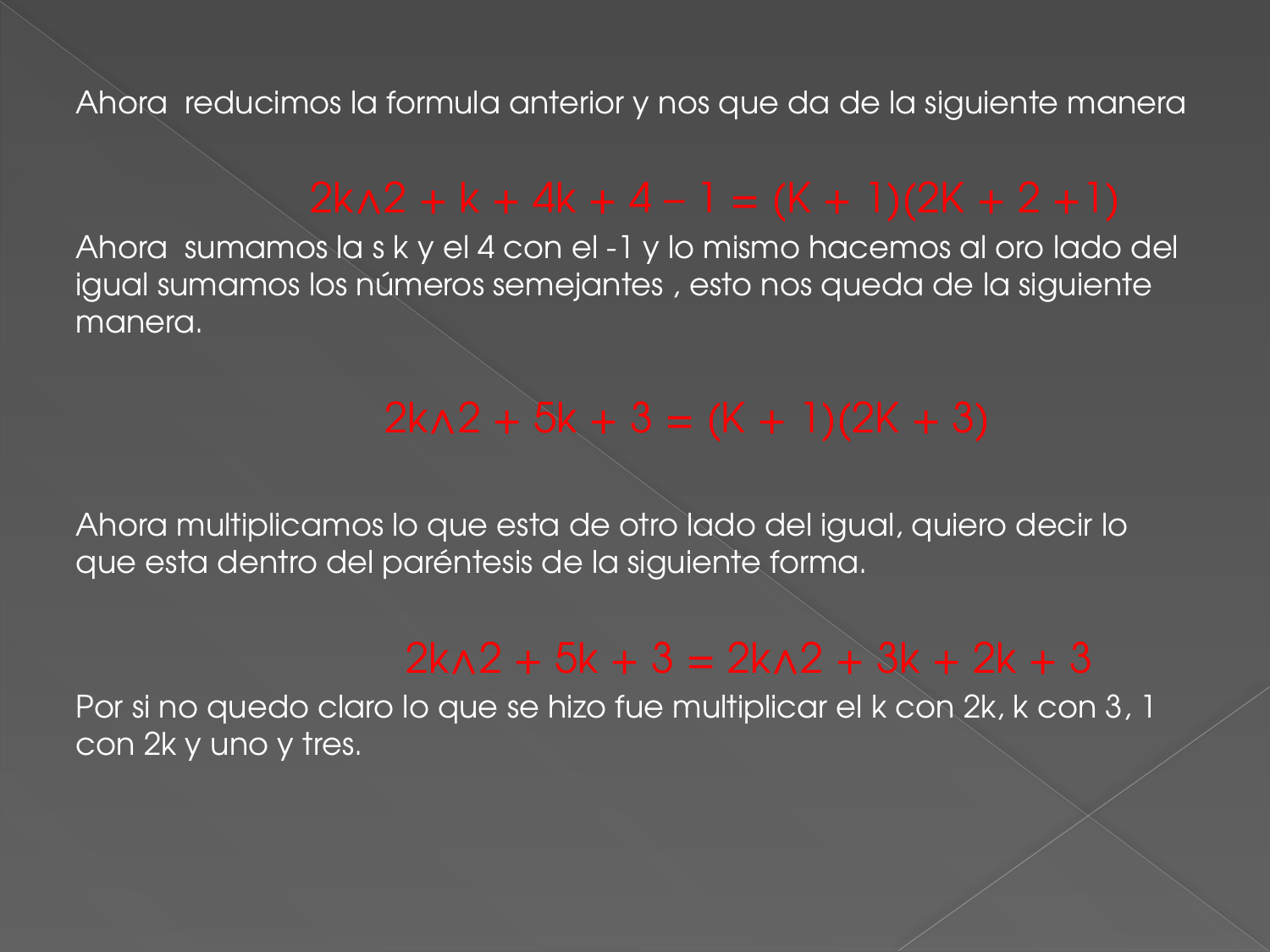

Ahora  reducimos la formula anterior y nos que da de la siguiente manera

                           2k∧2 + k + 4k + 4 – 1 = (K + 1)(2K + 2 +1)
Ahora  sumamos la s k y el 4 con el -1 y lo mismo hacemos al oro lado del igual sumamos los números semejantes , esto nos queda de la siguiente manera.

                           2k∧2 + 5k + 3 = (K + 1)(2K + 3)

Ahora multiplicamos lo que esta de otro lado del igual, quiero decir lo que esta dentro del paréntesis de la siguiente forma.

                                      2k∧2 + 5k + 3 = 2k∧2 + 3k + 2k + 3
Por si no quedo claro lo que se hizo fue multiplicar el k con 2k, k con 3, 1 con 2k y uno y tres.